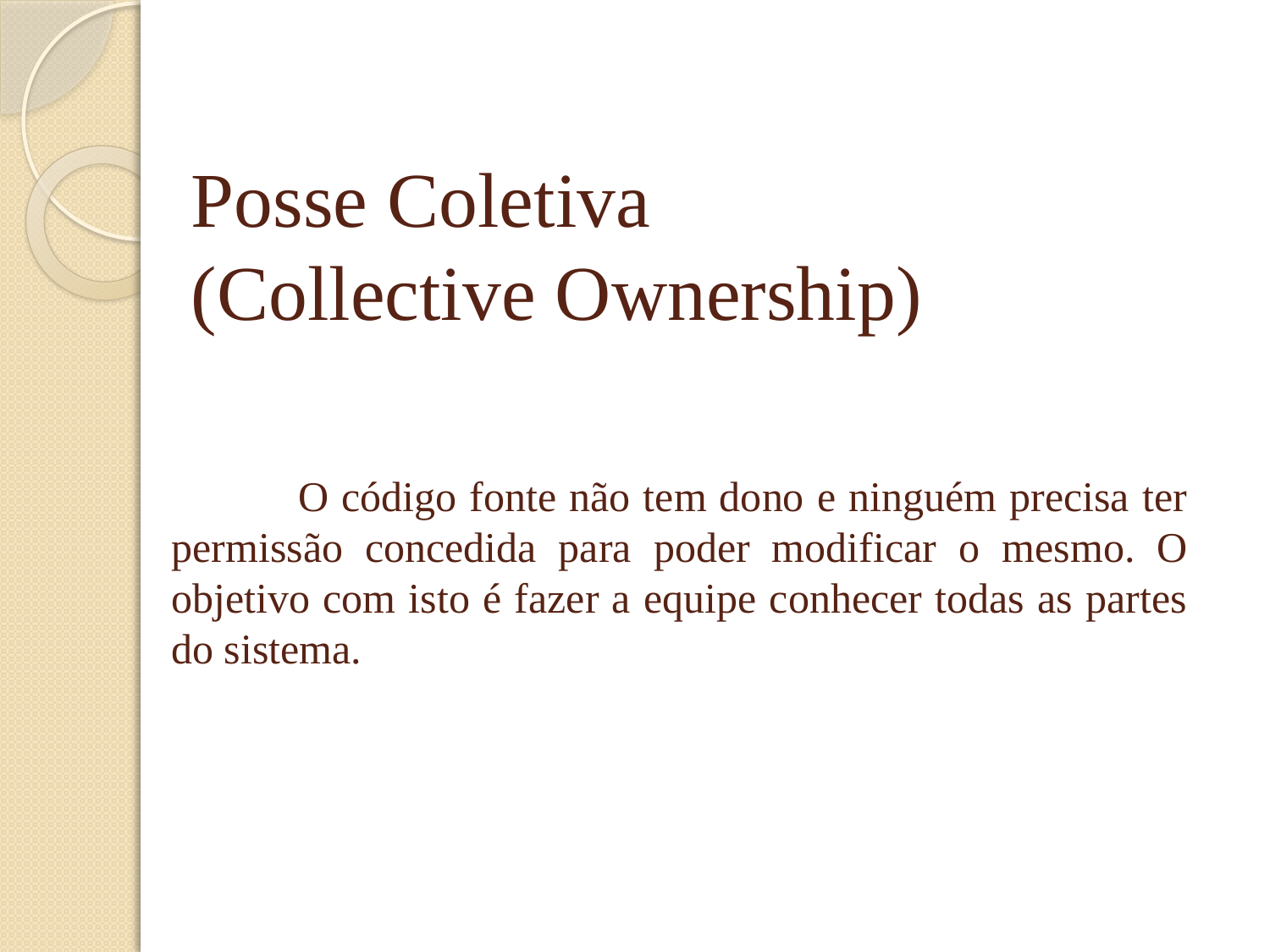

Posse Coletiva
(Collective Ownership)

	O código fonte não tem dono e ninguém precisa ter permissão concedida para poder modificar o mesmo. O objetivo com isto é fazer a equipe conhecer todas as partes do sistema.